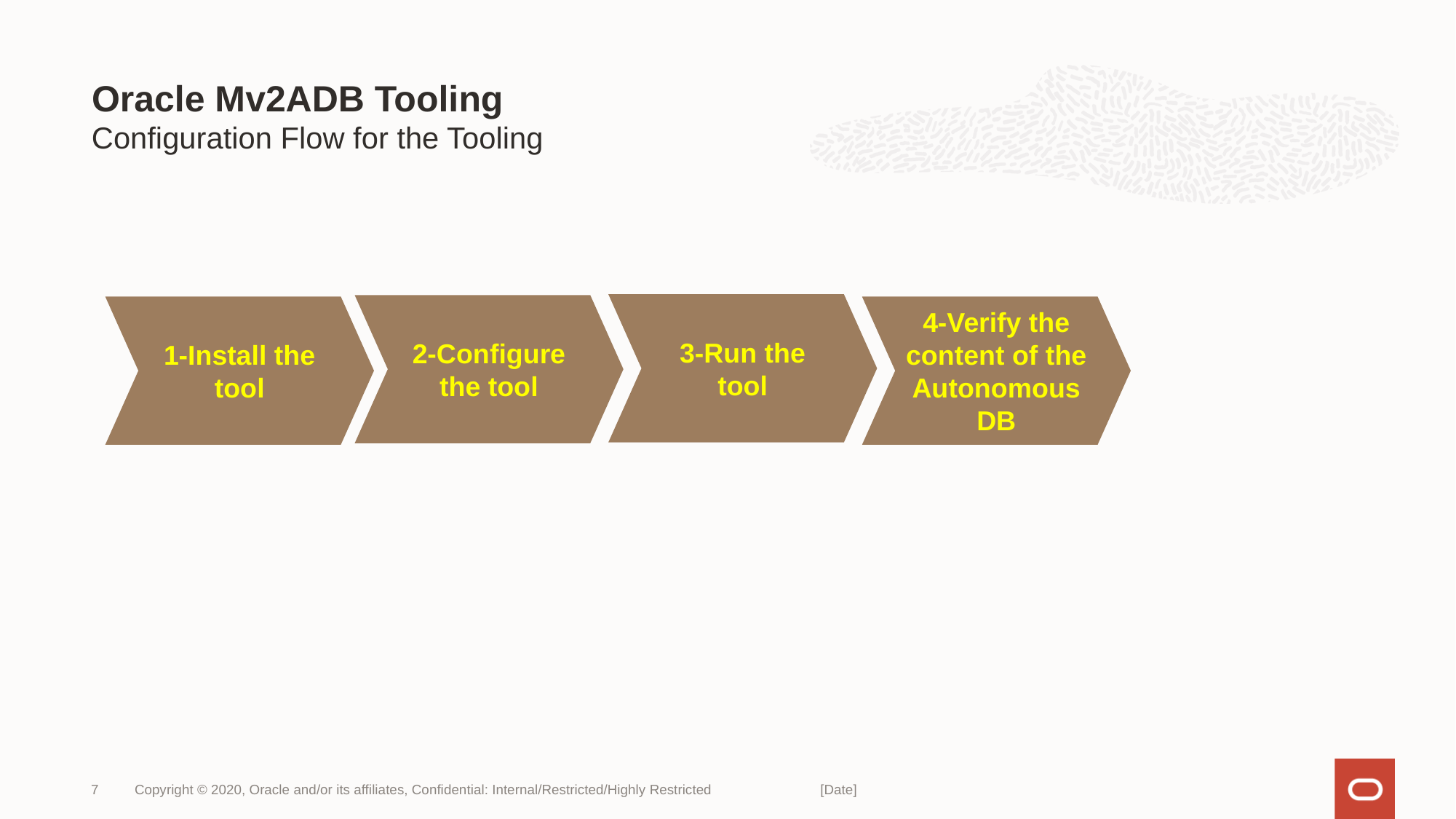

# Oracle Mv2ADB Tooling
Configuration Flow for the Tooling
3-Run the tool
2-Configure the tool
4-Verify the content of the Autonomous DB
1-Install the tool
7
Copyright © 2020, Oracle and/or its affiliates, Confidential: Internal/Restricted/Highly Restricted
[Date]